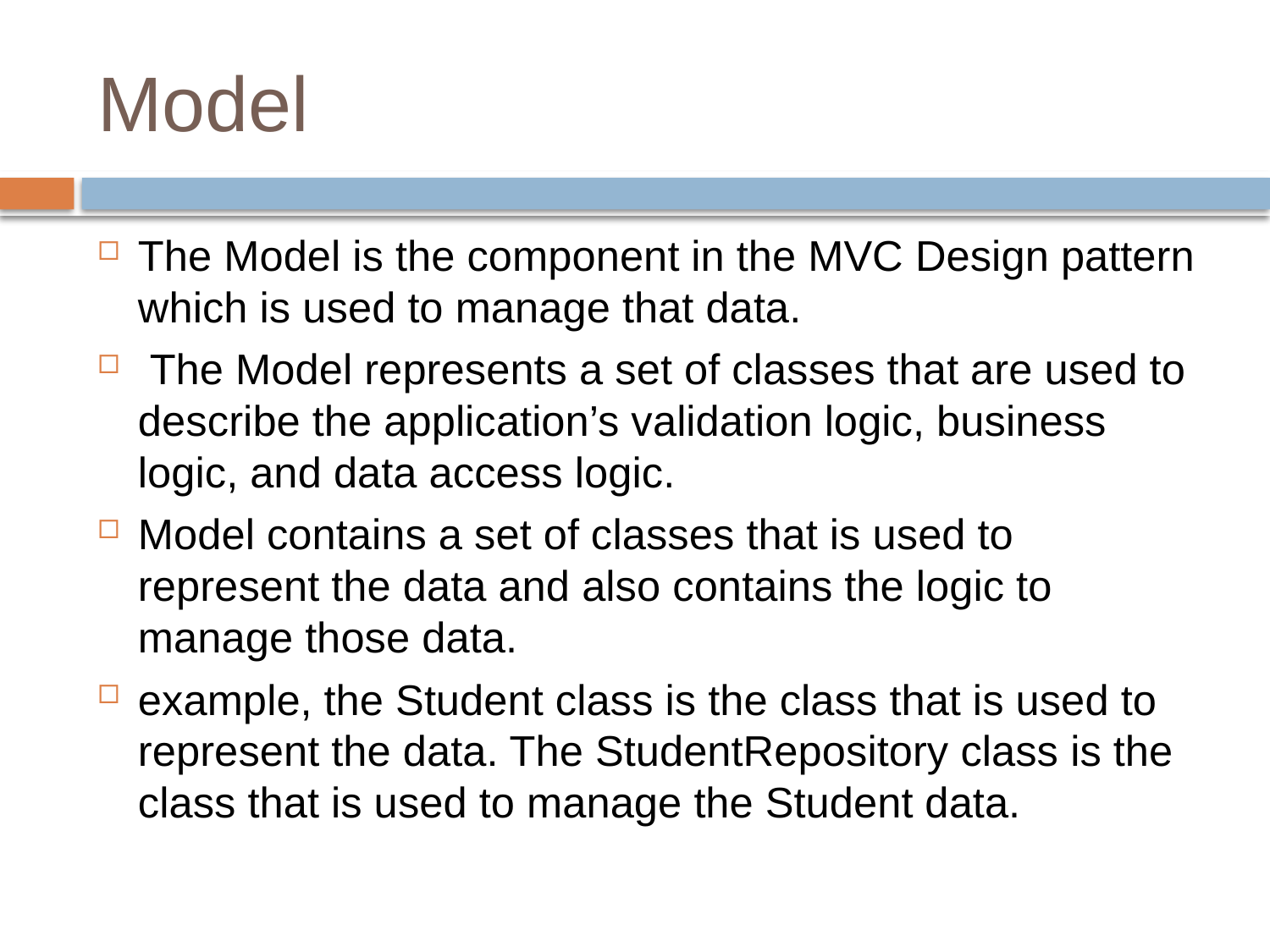

# Model
The Model is the component in the MVC Design pattern which is used to manage that data.
 The Model represents a set of classes that are used to describe the application’s validation logic, business logic, and data access logic.
Model contains a set of classes that is used to represent the data and also contains the logic to manage those data.
example, the Student class is the class that is used to represent the data. The StudentRepository class is the class that is used to manage the Student data.